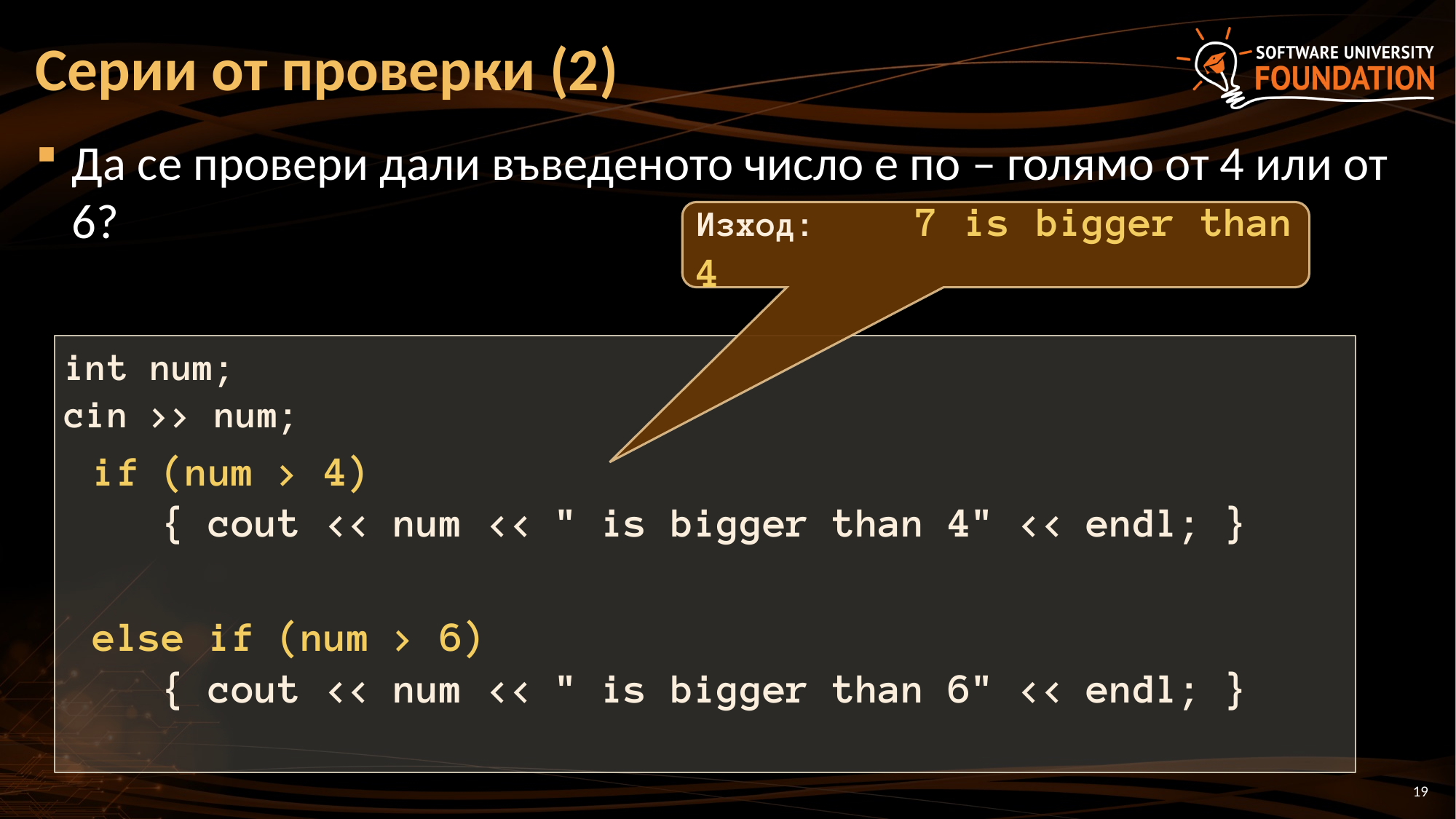

# Серии от проверки (2)
Да се провери дали въведеното число е по – голямо от 4 или от 6?
Изход:	7 is bigger than 4
int num;
cin >> num;

if (num > 4)
   { cout << num << " is bigger than 4" << endl; }

else if (num > 6)
   { cout << num << " is bigger than 6" << endl; }

19